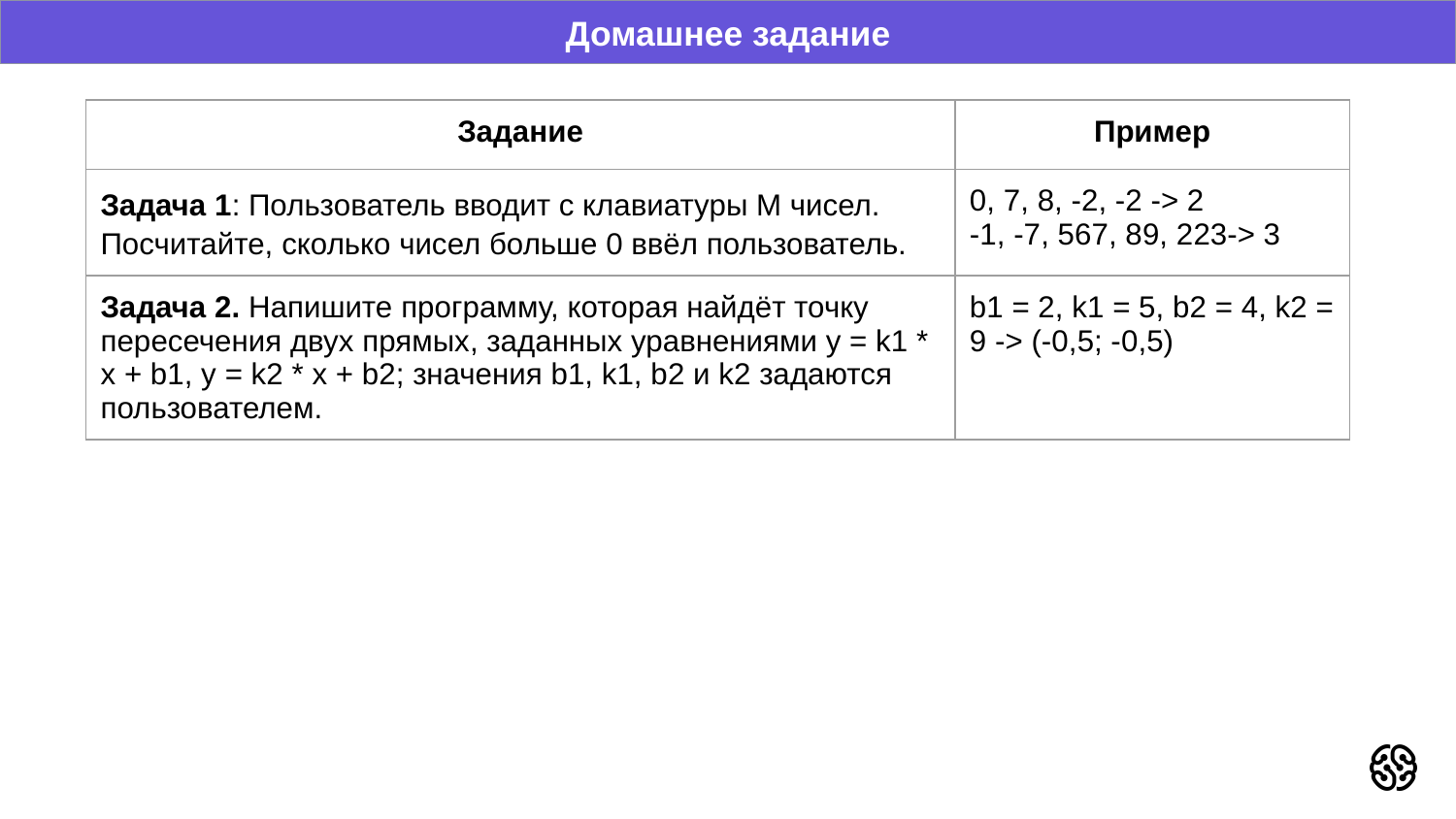

Домашнее задание
| Задание | Пример |
| --- | --- |
| Задача 1: Пользователь вводит с клавиатуры M чисел. Посчитайте, сколько чисел больше 0 ввёл пользователь. | 0, 7, 8, -2, -2 -> 2 -1, -7, 567, 89, 223-> 3 |
| Задача 2. Напишите программу, которая найдёт точку пересечения двух прямых, заданных уравнениями y = k1 \* x + b1, y = k2 \* x + b2; значения b1, k1, b2 и k2 задаются пользователем. | b1 = 2, k1 = 5, b2 = 4, k2 = 9 -> (-0,5; -0,5) |